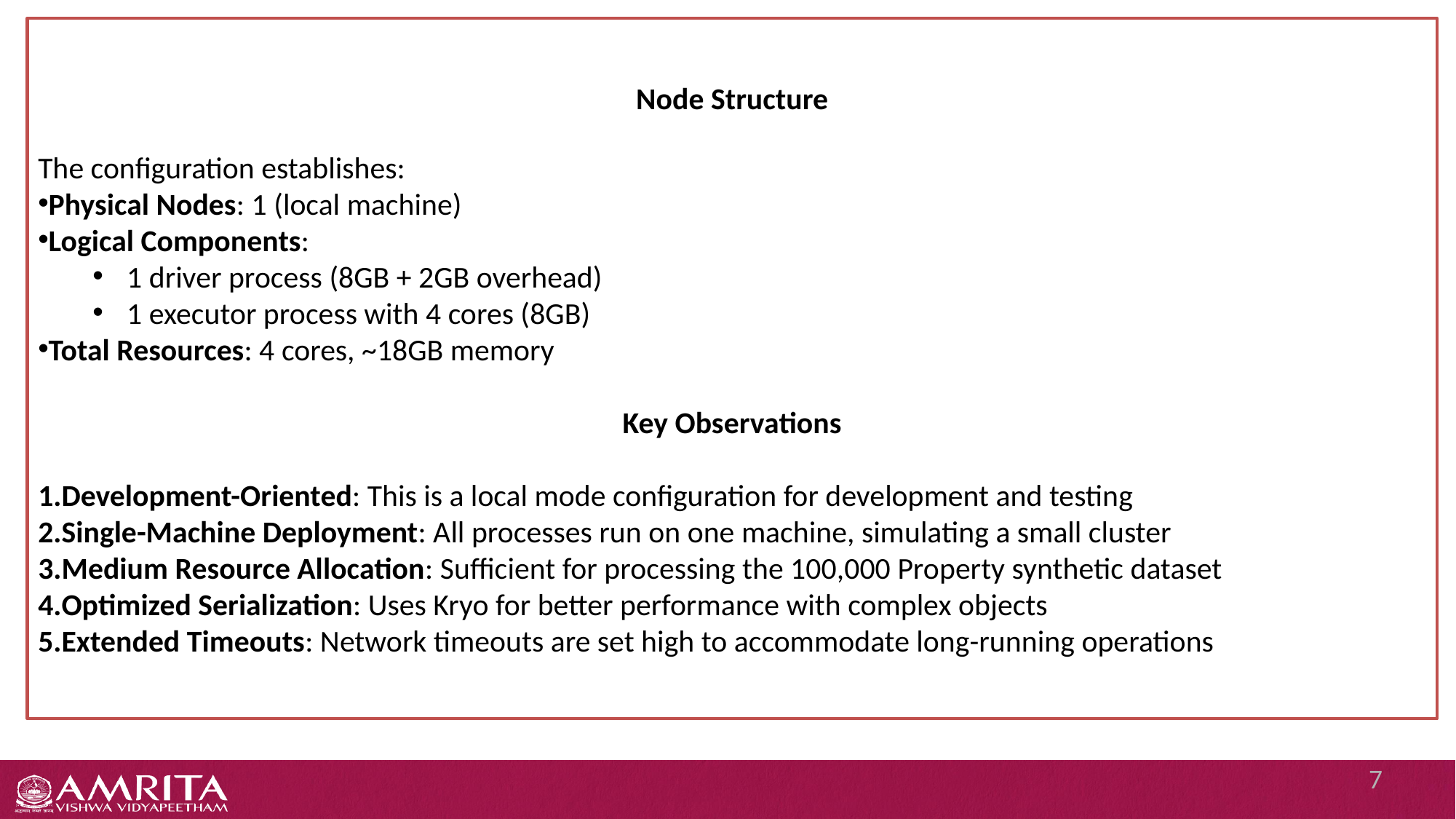

Node Structure

The configuration establishes:
Physical Nodes: 1 (local machine)
Logical Components:
1 driver process (8GB + 2GB overhead)
1 executor process with 4 cores (8GB)
Total Resources: 4 cores, ~18GB memory

Key Observations

Development-Oriented: This is a local mode configuration for development and testing
Single-Machine Deployment: All processes run on one machine, simulating a small cluster
Medium Resource Allocation: Sufficient for processing the 100,000 Property synthetic dataset
Optimized Serialization: Uses Kryo for better performance with complex objects
Extended Timeouts: Network timeouts are set high to accommodate long-running operations
7